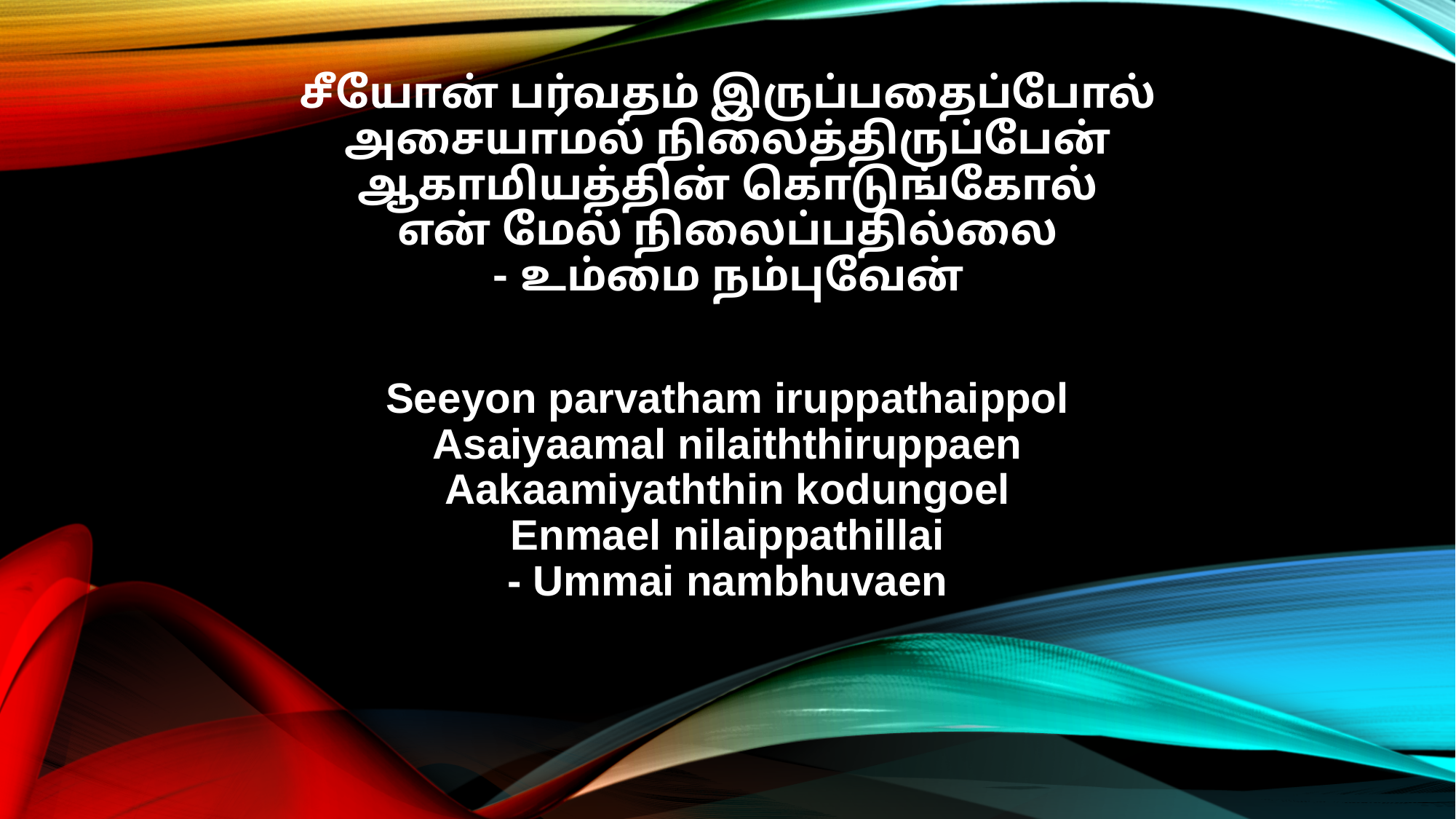

சீயோன் பர்வதம் இருப்பதைப்போல்
அசையாமல் நிலைத்திருப்பேன்
ஆகாமியத்தின் கொடுங்கோல்
என் மேல் நிலைப்பதில்லை
- உம்மை நம்புவேன்

Seeyon parvatham iruppathaippol
Asaiyaamal nilaiththiruppaen
Aakaamiyaththin kodungoel
Enmael nilaippathillai
- Ummai nambhuvaen